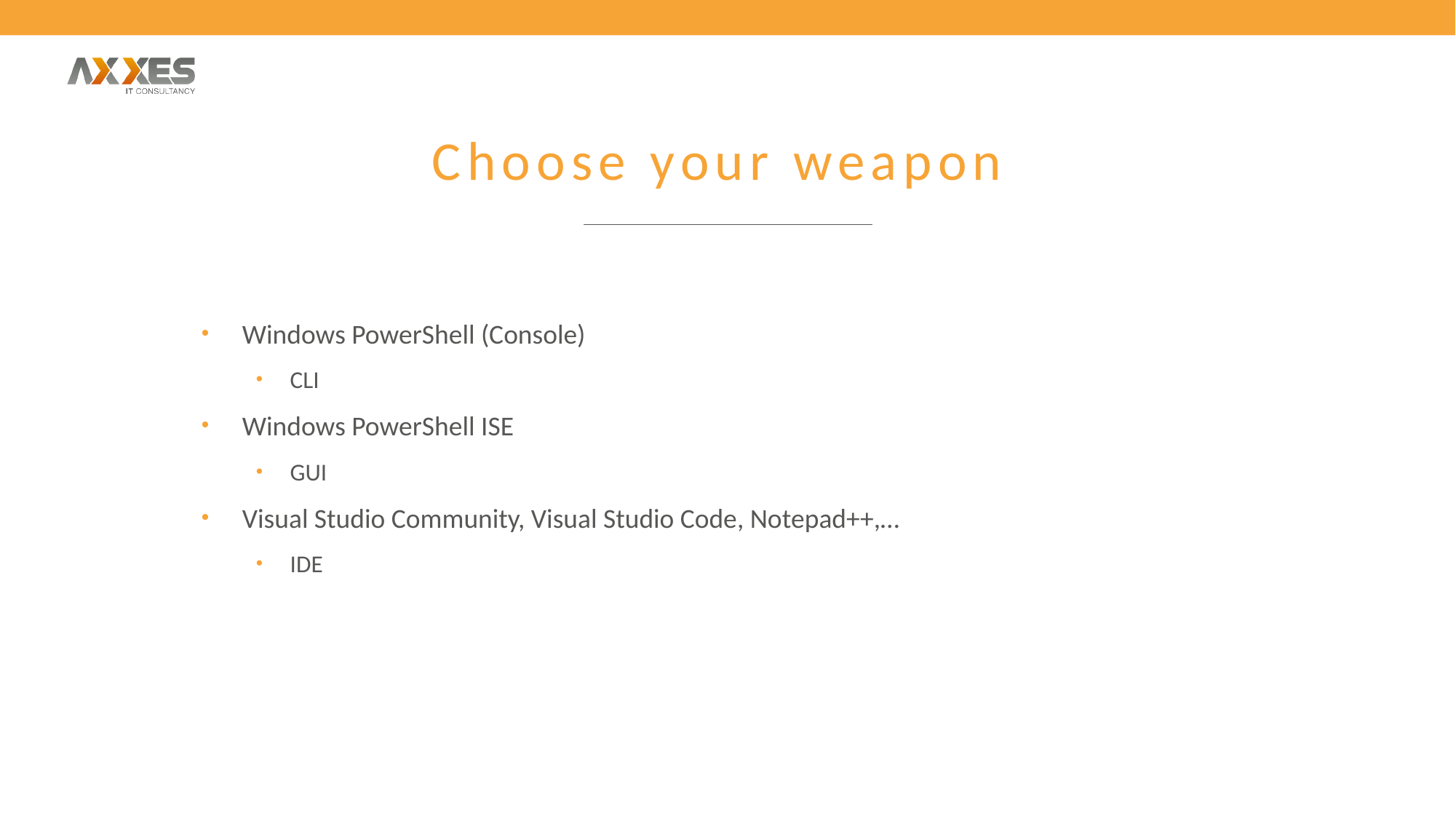

# Choose your weapon
Windows PowerShell (Console)
CLI
Windows PowerShell ISE
GUI
Visual Studio Community, Visual Studio Code, Notepad++,…
IDE